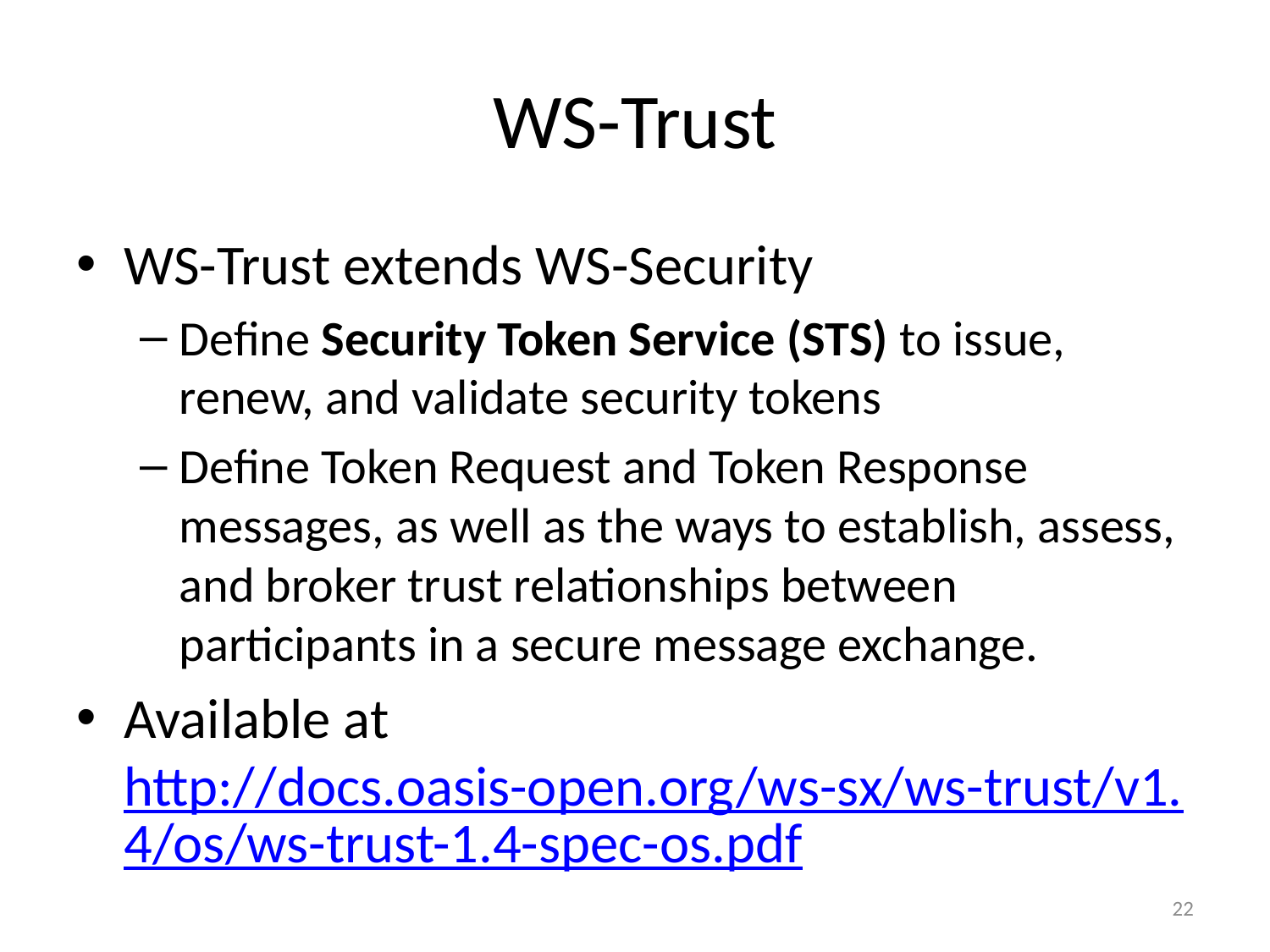

# WS-Trust
WS-Trust extends WS-Security
Define Security Token Service (STS) to issue, renew, and validate security tokens
Define Token Request and Token Response messages, as well as the ways to establish, assess, and broker trust relationships between participants in a secure message exchange.
Available at http://docs.oasis-open.org/ws-sx/ws-trust/v1.4/os/ws-trust-1.4-spec-os.pdf

22